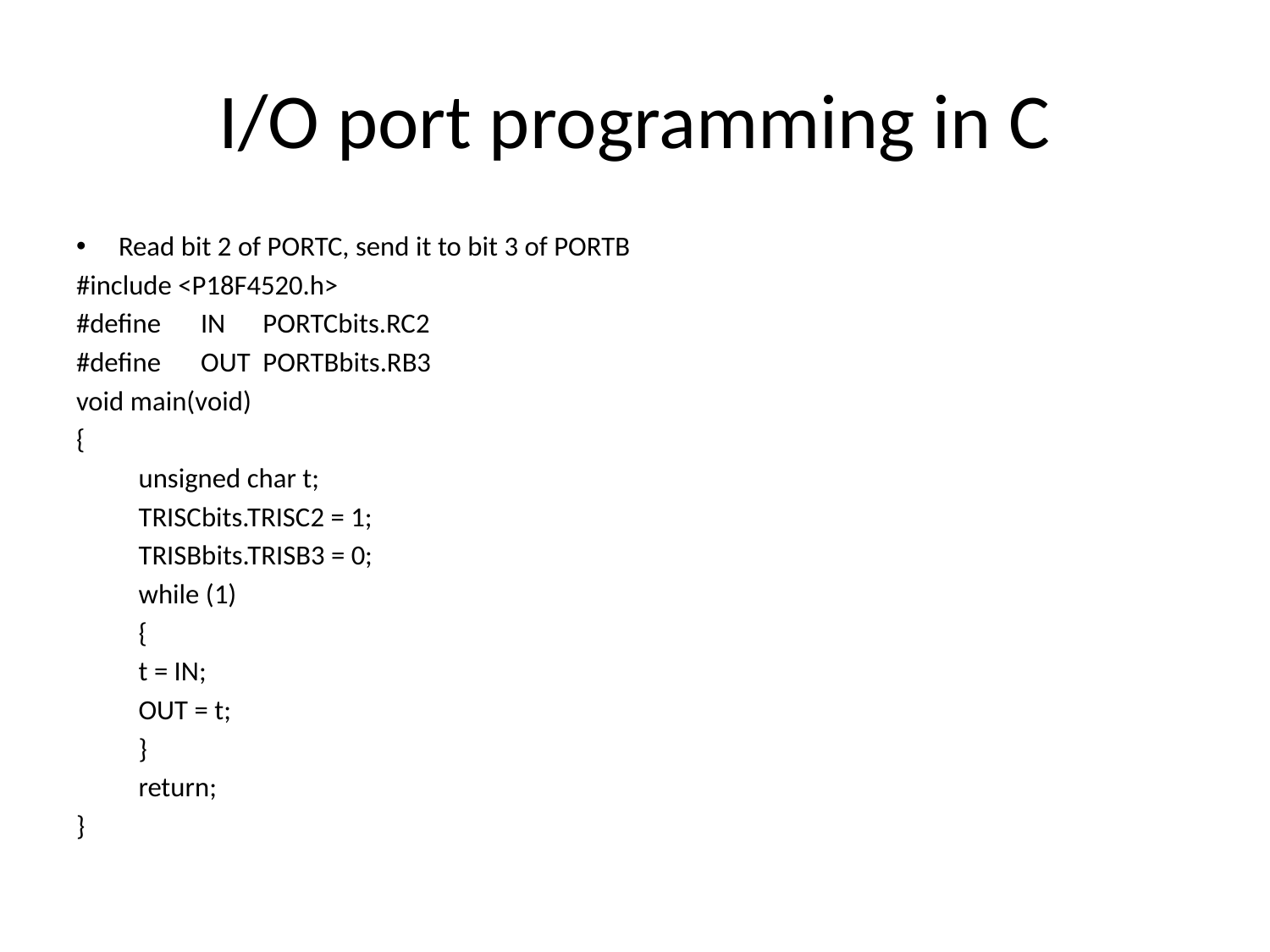

# I/O port programming in C
Read bit 2 of PORTC, send it to bit 3 of PORTB
#include <P18F4520.h>
#define 	IN	PORTCbits.RC2
#define	OUT	PORTBbits.RB3
void main(void)
{
	unsigned char t;
	TRISCbits.TRISC2 = 1;
	TRISBbits.TRISB3 = 0;
	while (1)
	{
		t = IN;
		OUT = t;
	}
	return;
}